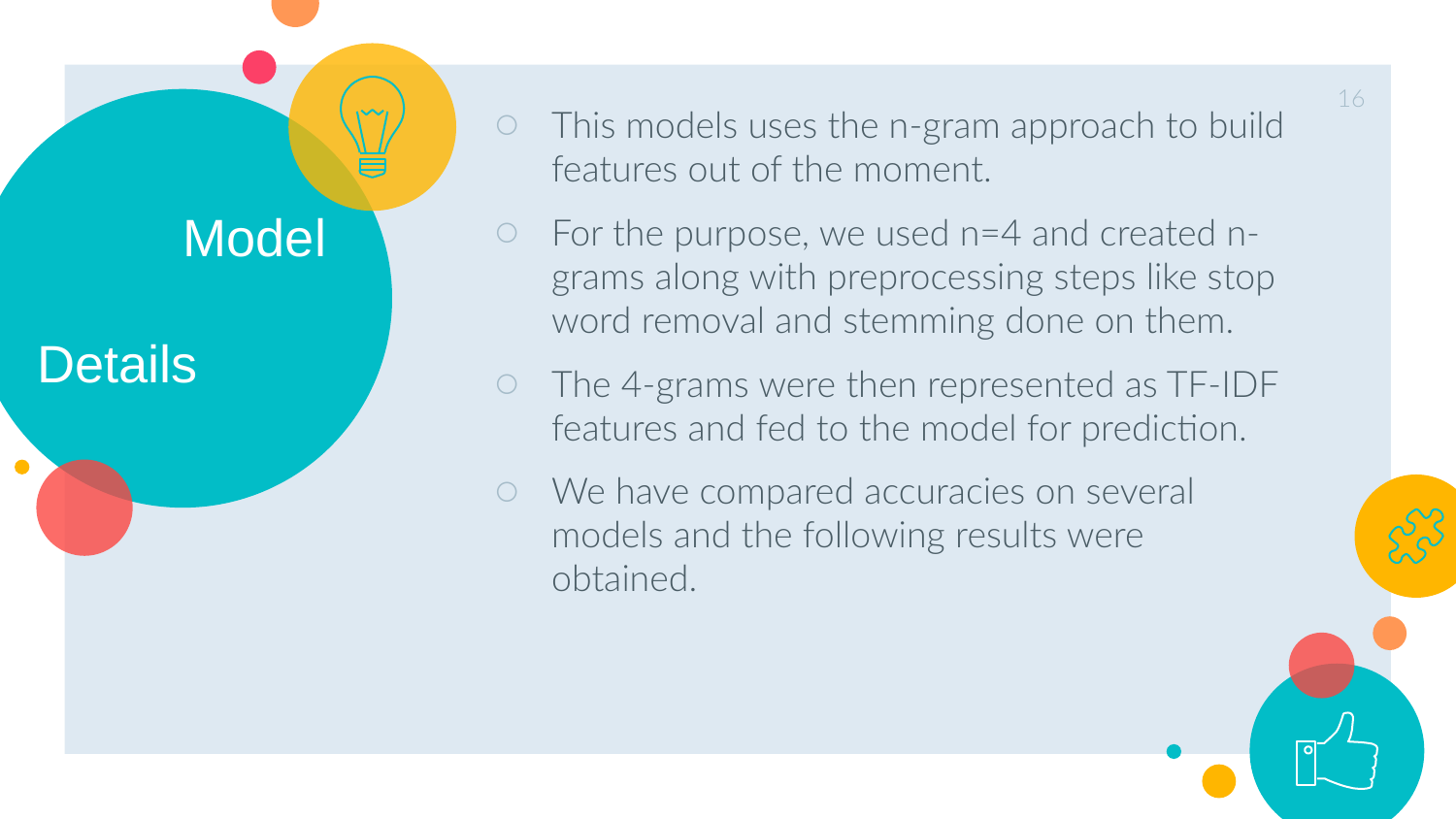

16
This models uses the n-gram approach to build features out of the moment.
For the purpose, we used n=4 and created n-grams along with preprocessing steps like stop word removal and stemming done on them.
The 4-grams were then represented as TF-IDF features and fed to the model for prediction.
We have compared accuracies on several models and the following results were obtained.
	Model 		Details